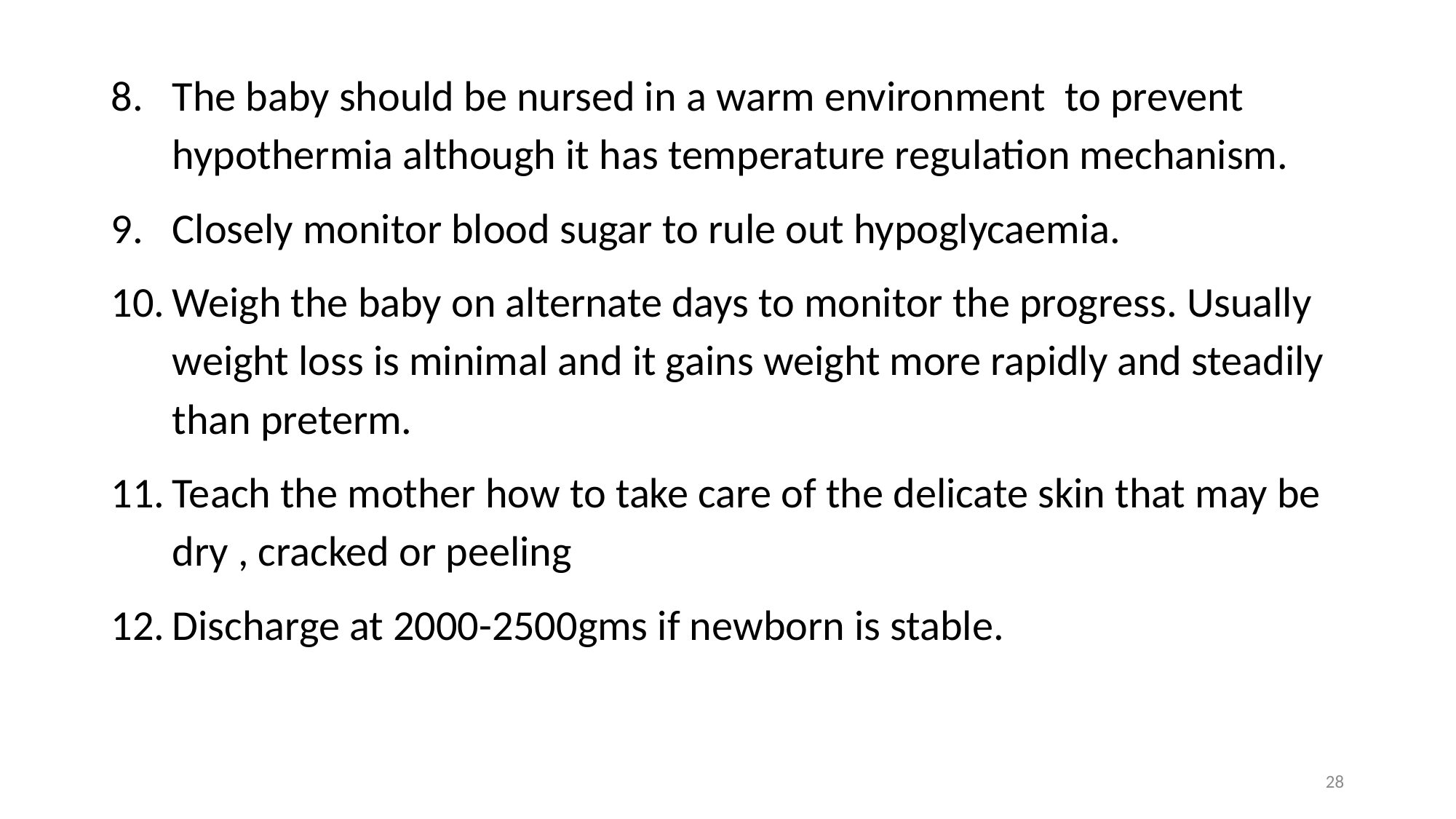

The baby should be nursed in a warm environment  to prevent  hypothermia although it has temperature regulation mechanism.
Closely monitor blood sugar to rule out hypoglycaemia.
Weigh the baby on alternate days to monitor the progress. Usually weight loss is minimal and it gains weight more rapidly and steadily than preterm.
Teach the mother how to take care of the delicate skin that may be dry , cracked or peeling
Discharge at 2000-2500gms if newborn is stable.

28